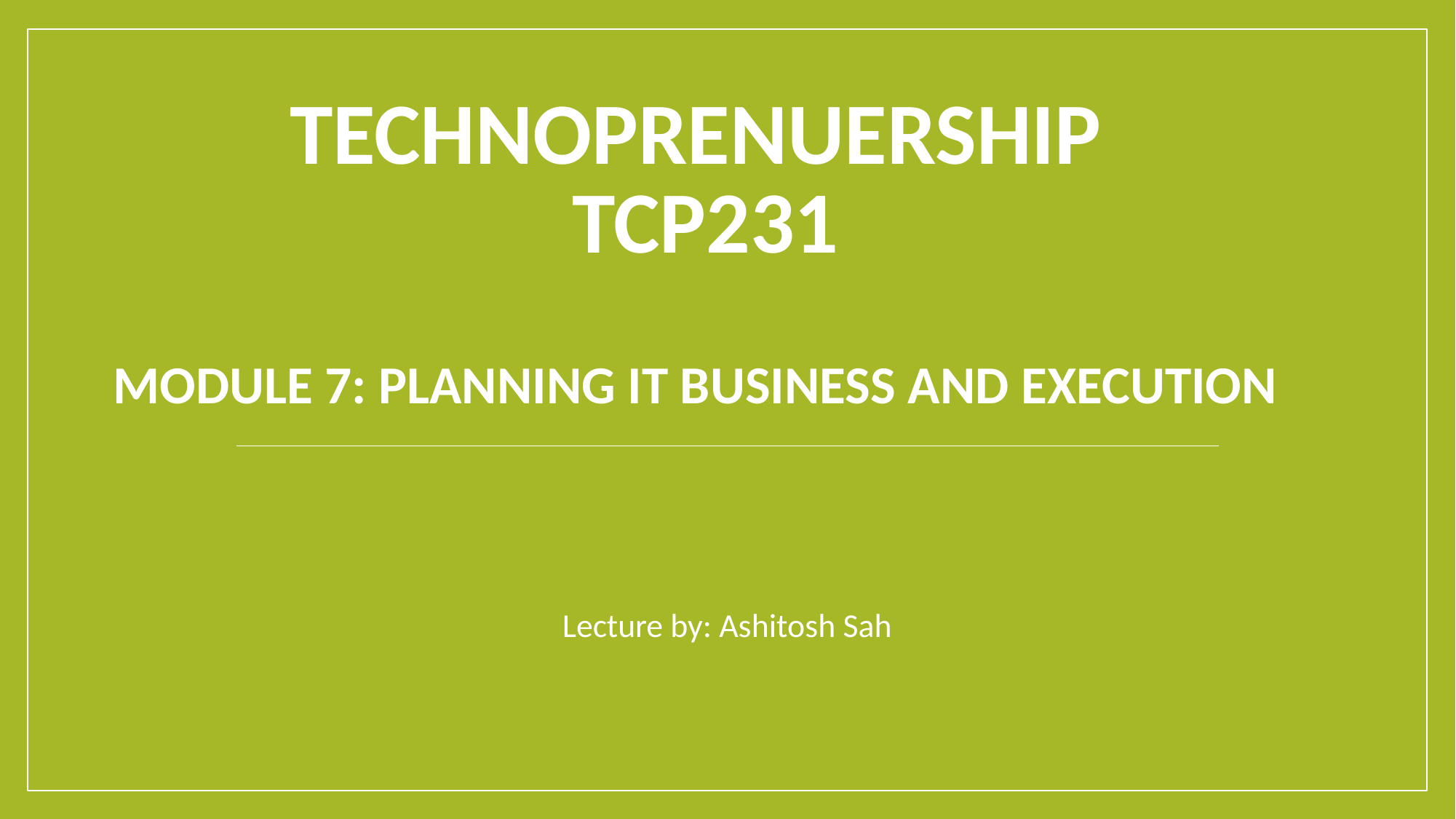

# Technoprenuership TCP231 Module 7: planning it business and execution
Lecture by: Ashitosh Sah